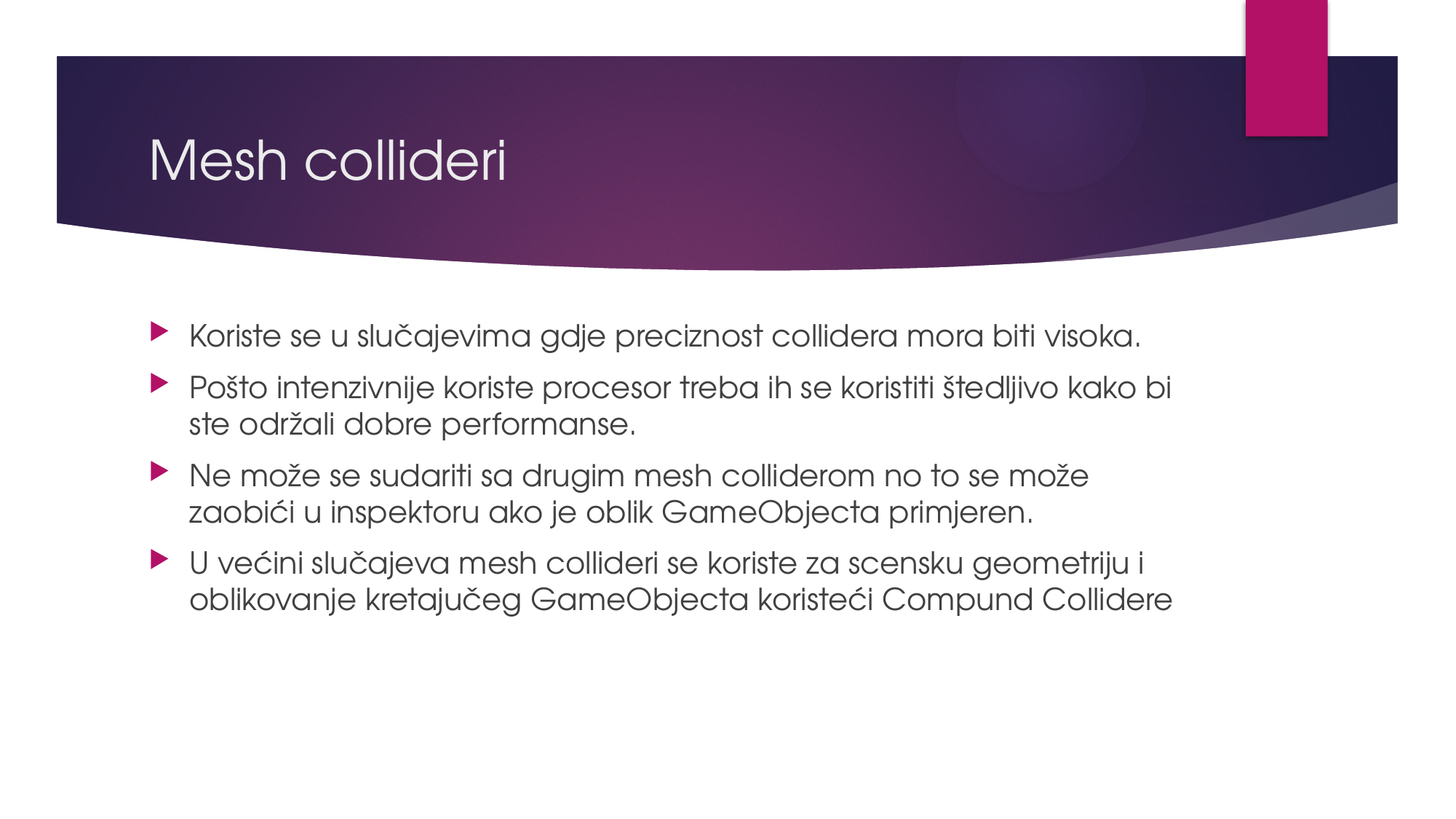

# Mesh collideri
Koriste se u slučajevima gdje preciznost collidera mora biti visoka.
Pošto intenzivnije koriste procesor treba ih se koristiti štedljivo kako bi ste održali dobre performanse.
Ne može se sudariti sa drugim mesh colliderom no to se može zaobići u inspektoru ako je oblik GameObjecta primjeren.
U većini slučajeva mesh collideri se koriste za scensku geometriju i oblikovanje kretajučeg GameObjecta koristeći Compund Collidere